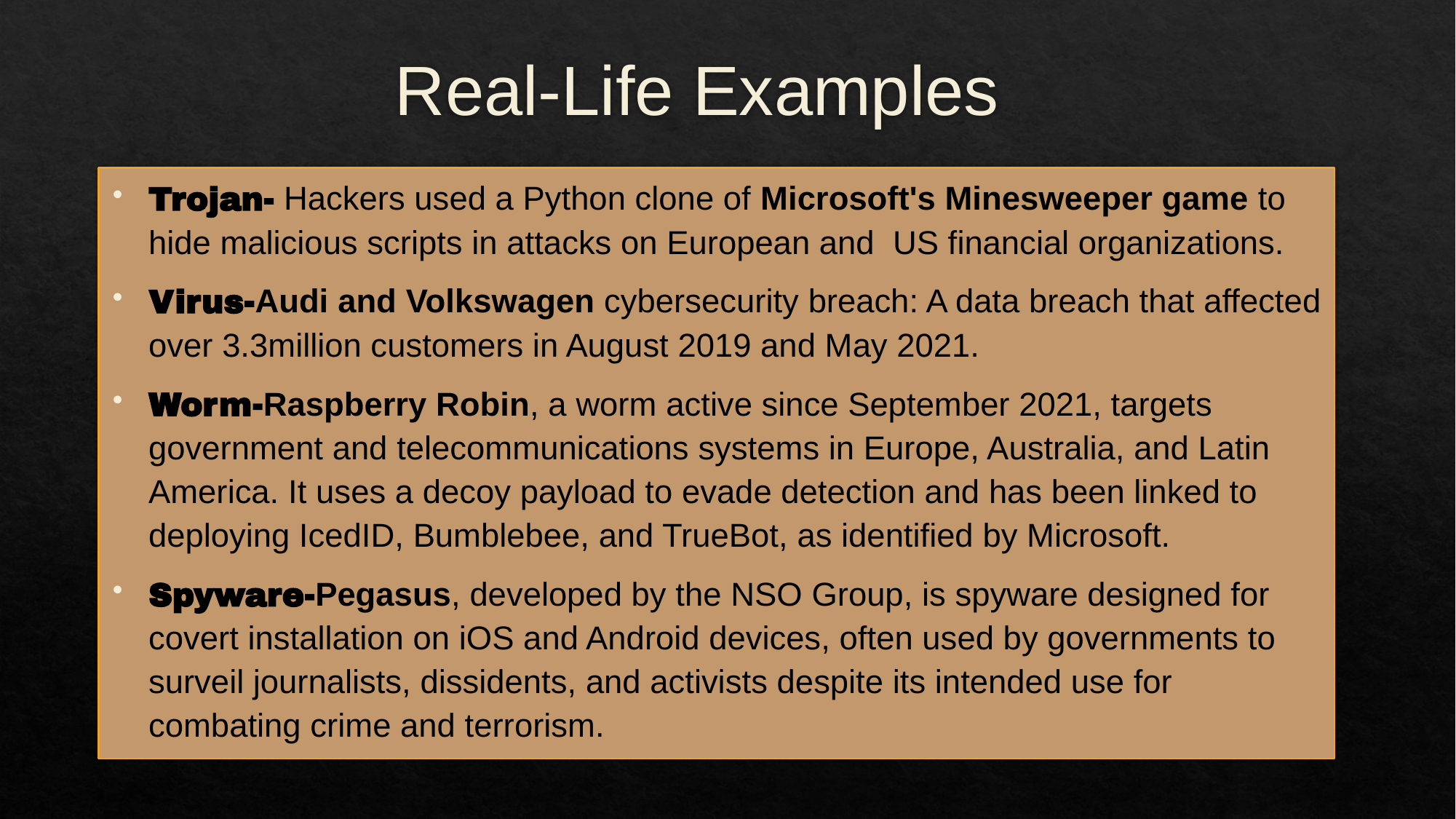

# Real-Life Examples
Trojan- Hackers used a Python clone of Microsoft's Minesweeper game to hide malicious scripts in attacks on European and  US financial organizations.
Virus-Audi and Volkswagen cybersecurity breach: A data breach that affected over 3.3million customers in August 2019 and May 2021.
Worm-Raspberry Robin, a worm active since September 2021, targets government and telecommunications systems in Europe, Australia, and Latin America. It uses a decoy payload to evade detection and has been linked to deploying IcedID, Bumblebee, and TrueBot, as identified by Microsoft.
Spyware-Pegasus, developed by the NSO Group, is spyware designed for covert installation on iOS and Android devices, often used by governments to surveil journalists, dissidents, and activists despite its intended use for combating crime and terrorism.